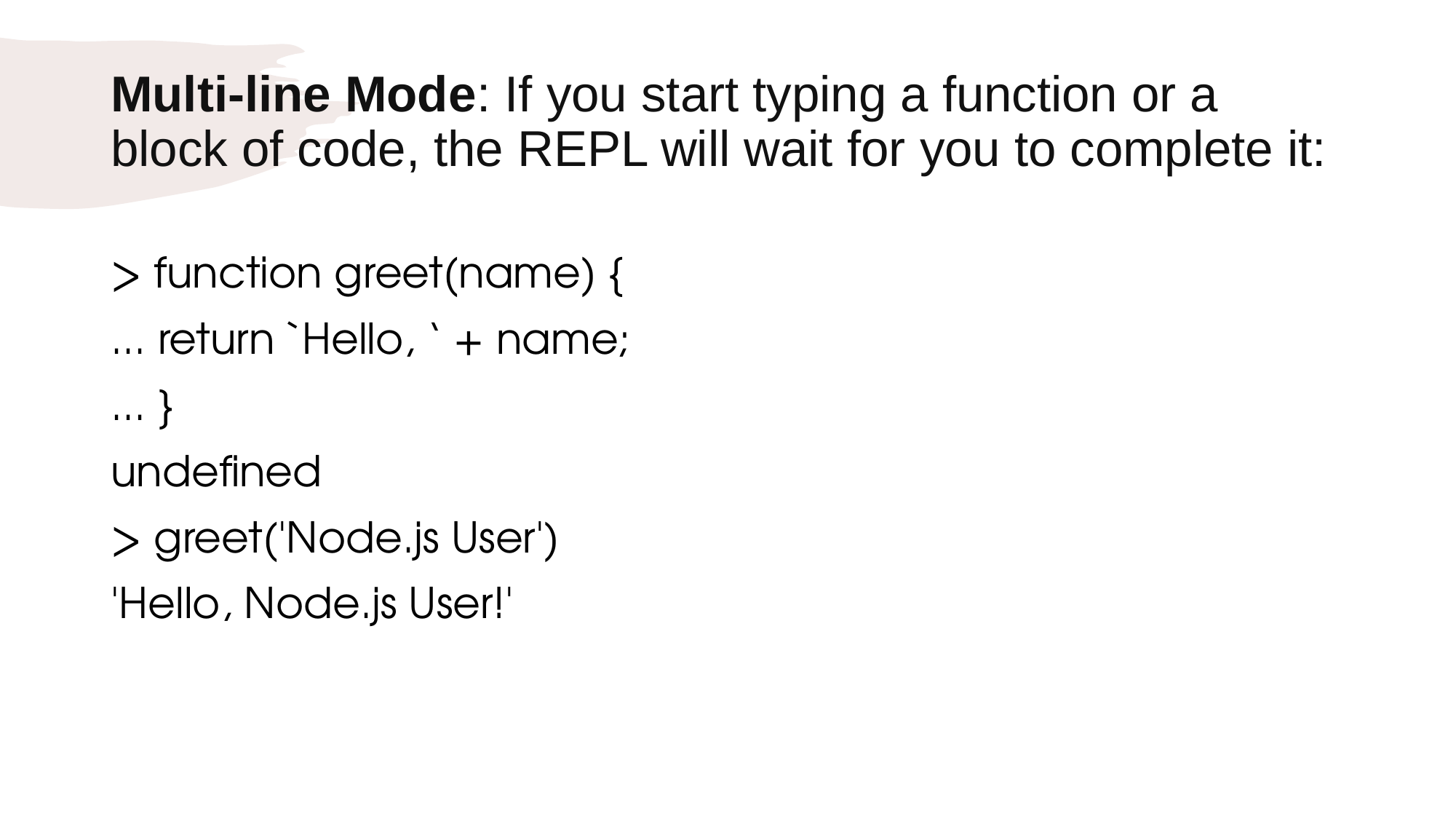

# Multi-line Mode: If you start typing a function or a block of code, the REPL will wait for you to complete it:
> function greet(name) {
... return `Hello, ‘ + name;
... }
undefined
> greet('Node.js User')
'Hello, Node.js User!'